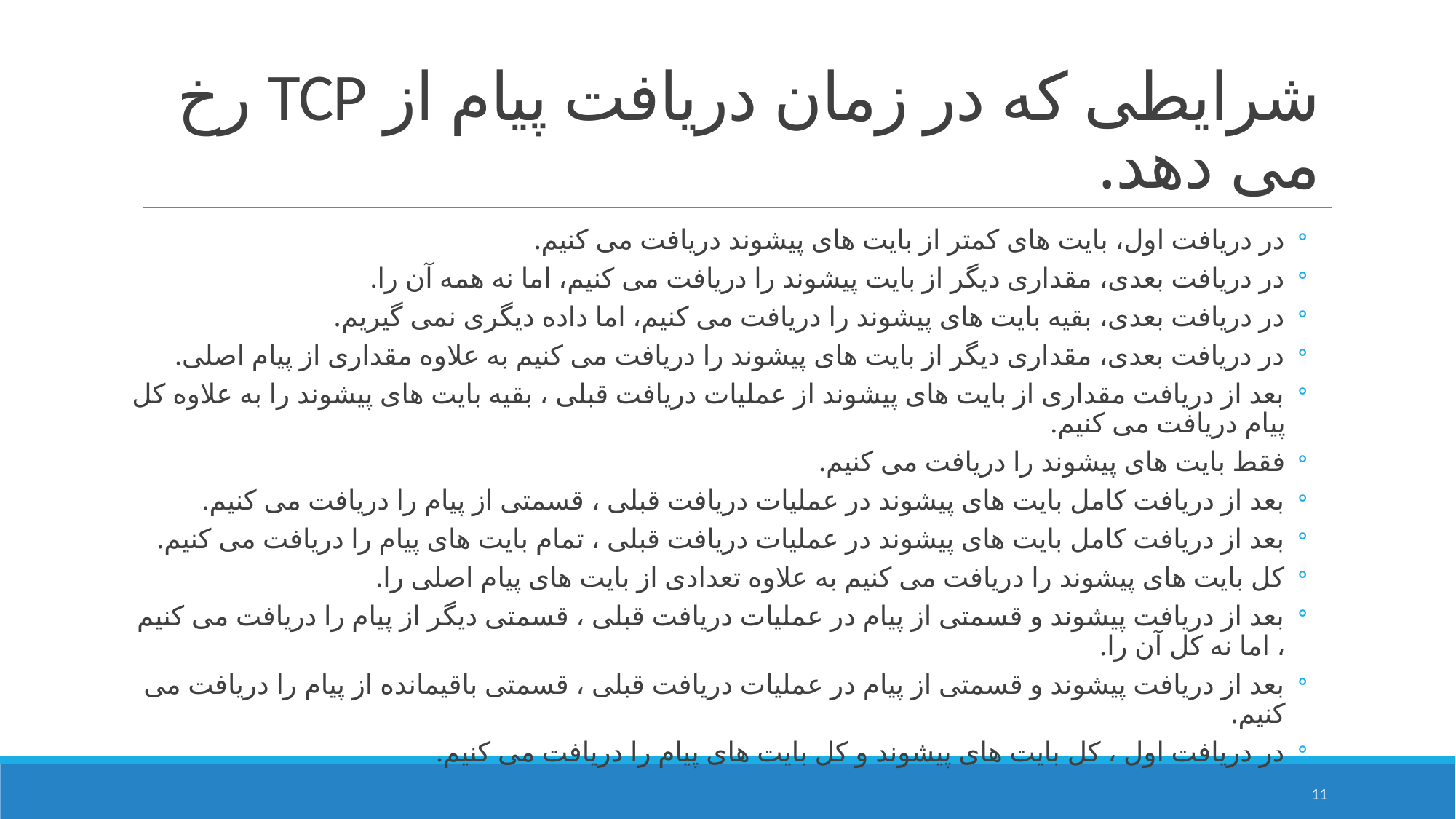

# شرایطی که در زمان دریافت پیام از TCP رخ می دهد.
در دریافت اول، بایت های کمتر از بایت های پیشوند دریافت می کنیم.
در دریافت بعدی، مقداری دیگر از بایت پیشوند را دریافت می کنیم، اما نه همه آن را.
در دریافت بعدی، بقیه بایت های پیشوند را دریافت می کنیم، اما داده دیگری نمی گیریم.
در دریافت بعدی، مقداری دیگر از بایت های پیشوند را دریافت می کنیم به علاوه مقداری از پیام اصلی.
بعد از دریافت مقداری از بایت های پیشوند از عملیات دریافت قبلی ، بقیه بایت های پیشوند را به علاوه کل پیام دریافت می کنیم.
فقط بایت های پیشوند را دریافت می کنیم.
بعد از دریافت کامل بایت های پیشوند در عملیات دریافت قبلی ، قسمتی از پیام را دریافت می کنیم.
بعد از دریافت کامل بایت های پیشوند در عملیات دریافت قبلی ، تمام بایت های پیام را دریافت می کنیم.
کل بایت های پیشوند را دریافت می کنیم به علاوه تعدادی از بایت های پیام اصلی را.
بعد از دریافت پیشوند و قسمتی از پیام در عملیات دریافت قبلی ، قسمتی دیگر از پیام را دریافت می کنیم ، اما نه کل آن را.
بعد از دریافت پیشوند و قسمتی از پیام در عملیات دریافت قبلی ، قسمتی باقیمانده از پیام را دریافت می کنیم.
در دریافت اول ، کل بایت های پیشوند و کل بایت های پیام را دریافت می کنیم.

11